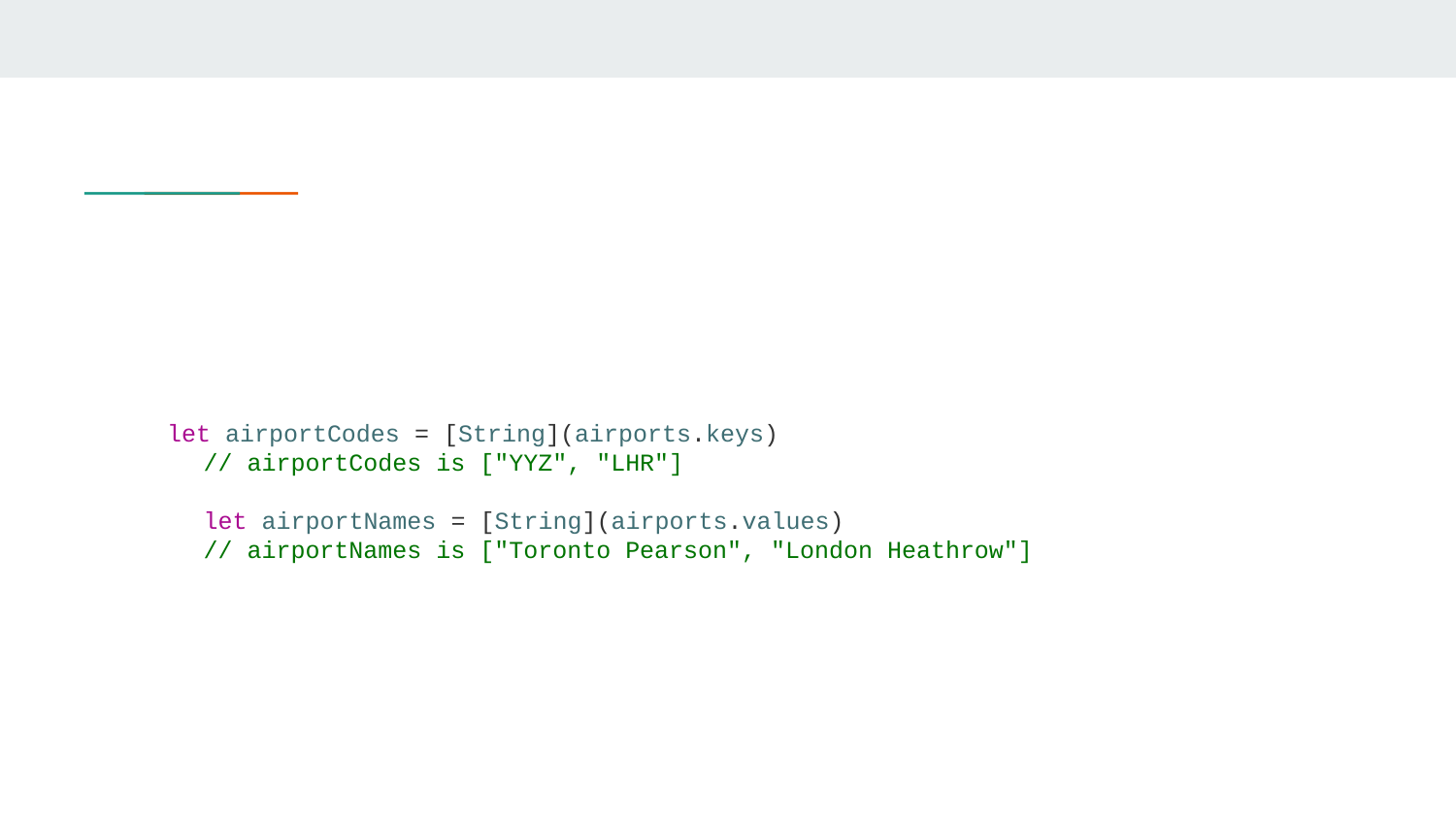

#

let airportCodes = [String](airports.keys)
// airportCodes is ["YYZ", "LHR"]
let airportNames = [String](airports.values)
// airportNames is ["Toronto Pearson", "London Heathrow"]